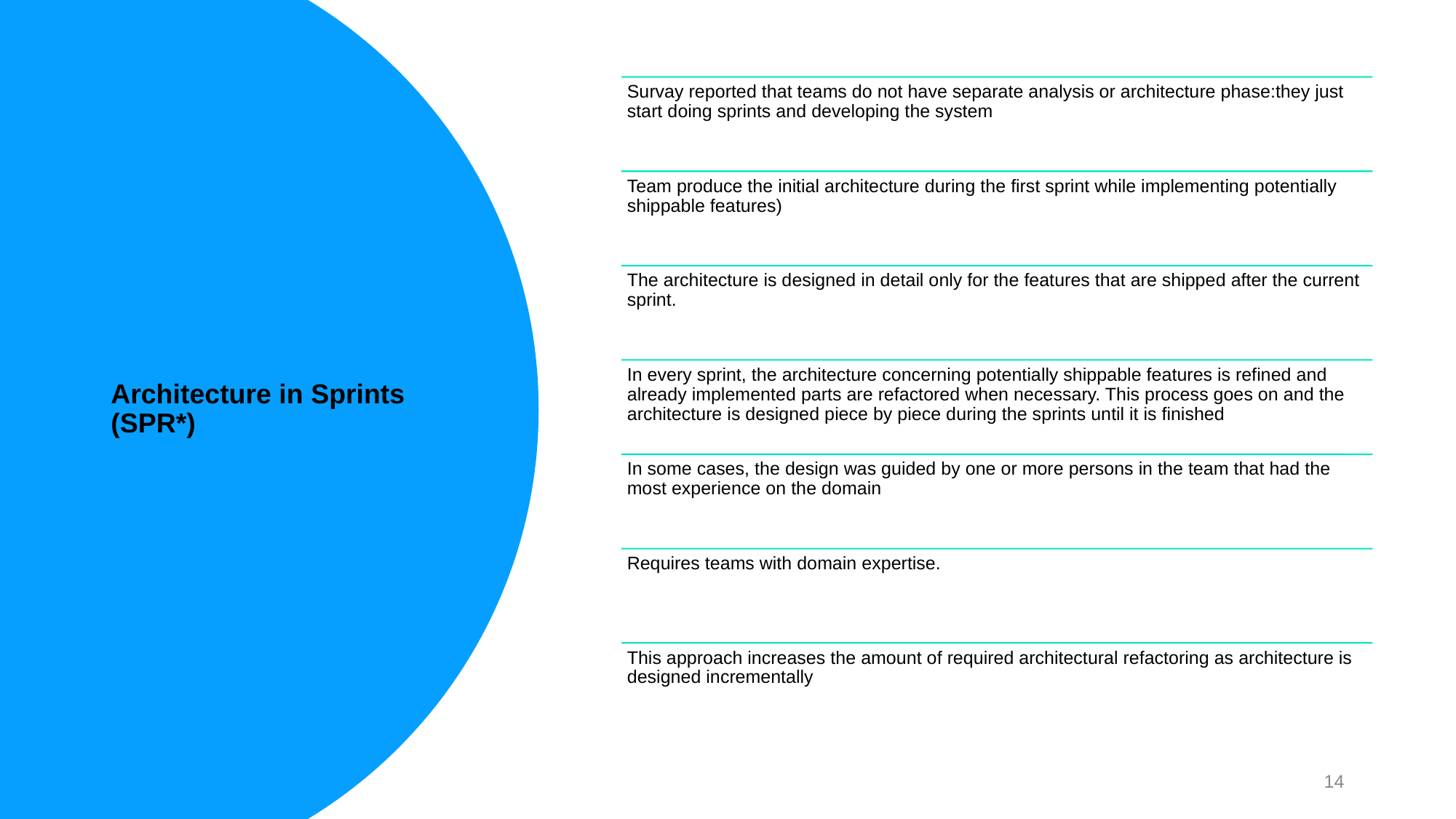

Survay reported that teams do not have separate analysis or architecture phase:they just start doing sprints and developing the system
Team produce the initial architecture during the first sprint while implementing potentially shippable features)
The architecture is designed in detail only for the features that are shipped after the current sprint.
In every sprint, the architecture concerning potentially shippable features is refined and already implemented parts are refactored when necessary. This process goes on and the architecture is designed piece by piece during the sprints until it is finished
In some cases, the design was guided by one or more persons in the team that had the most experience on the domain
Requires teams with domain expertise.
This approach increases the amount of required architectural refactoring as architecture is designed incrementally
# Architecture in Sprints (SPR*)
14